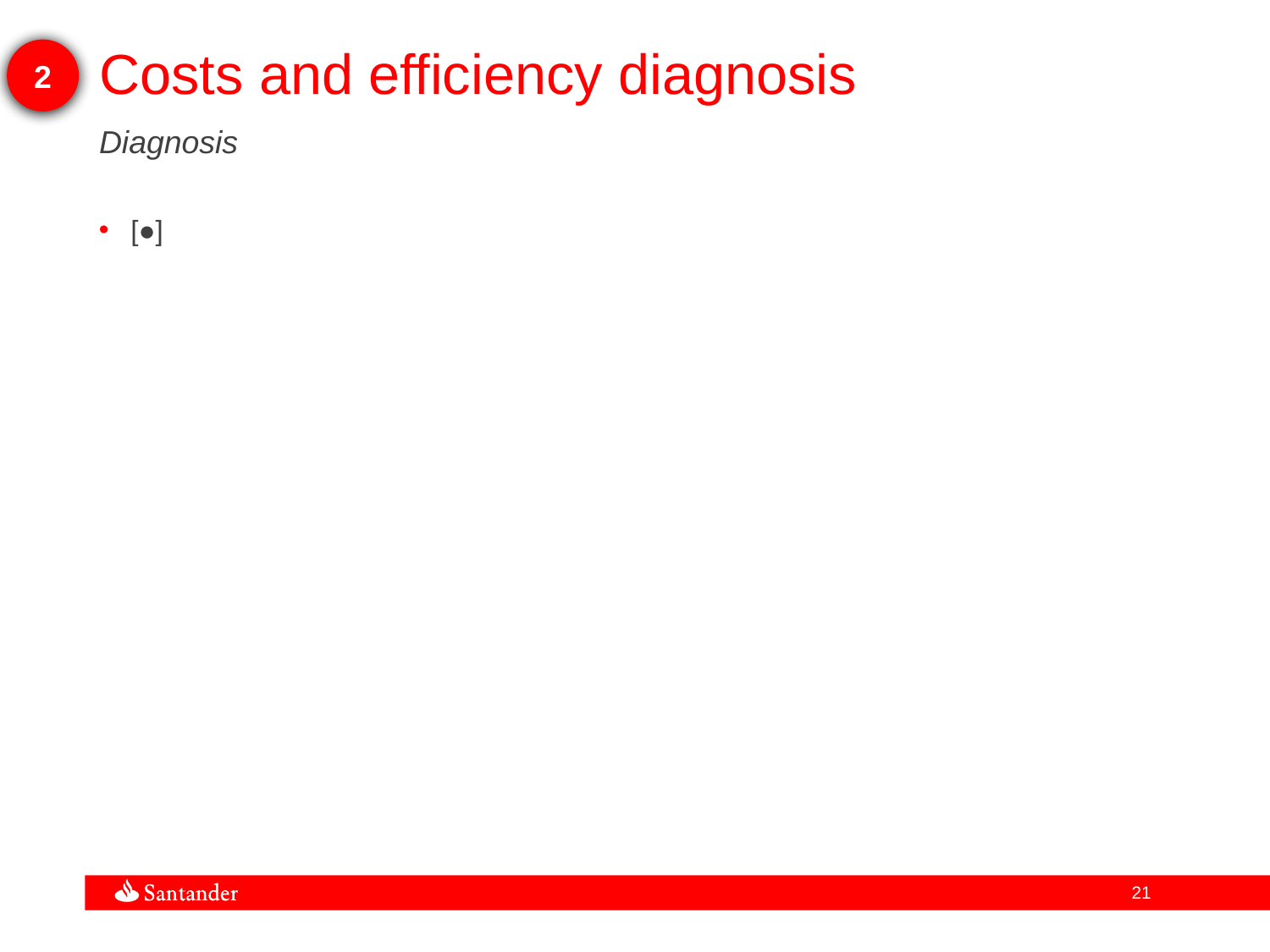

2
Costs and efficiency diagnosis
Diagnosis
[●]